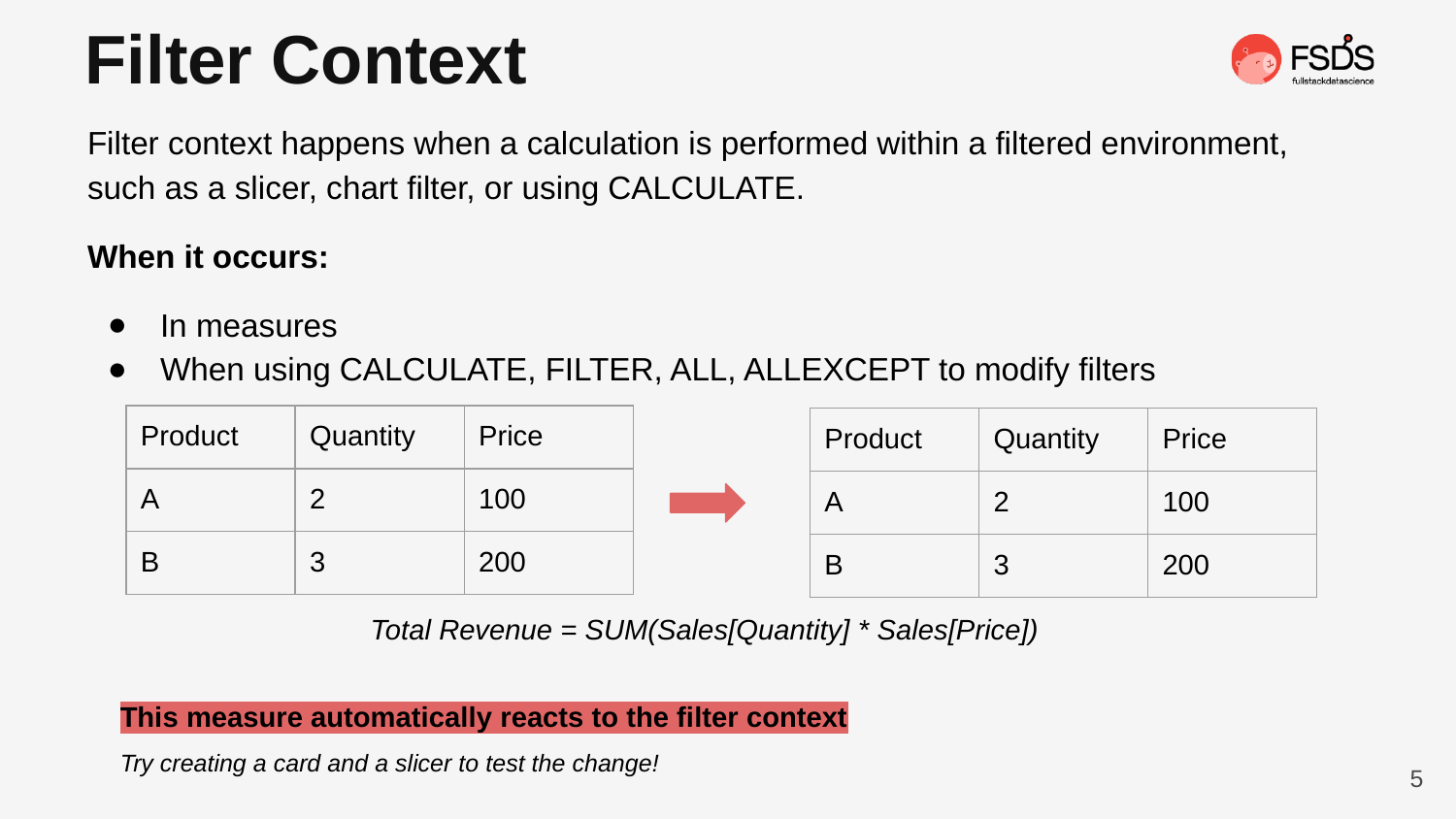

Filter Context

Filter context happens when a calculation is performed within a filtered environment, such as a slicer, chart filter, or using CALCULATE.
When it occurs:
In measures
When using CALCULATE, FILTER, ALL, ALLEXCEPT to modify filters

| Product | Quantity | Price |
| --- | --- | --- |
| A | 2 | 100 |
| B | 3 | 200 |
| Product | Quantity | Price |
| --- | --- | --- |
| A | 2 | 100 |
| B | 3 | 200 |

Total Revenue = SUM(Sales[Quantity] * Sales[Price])

This measure automatically reacts to the filter context
Try creating a card and a slicer to test the change!
5